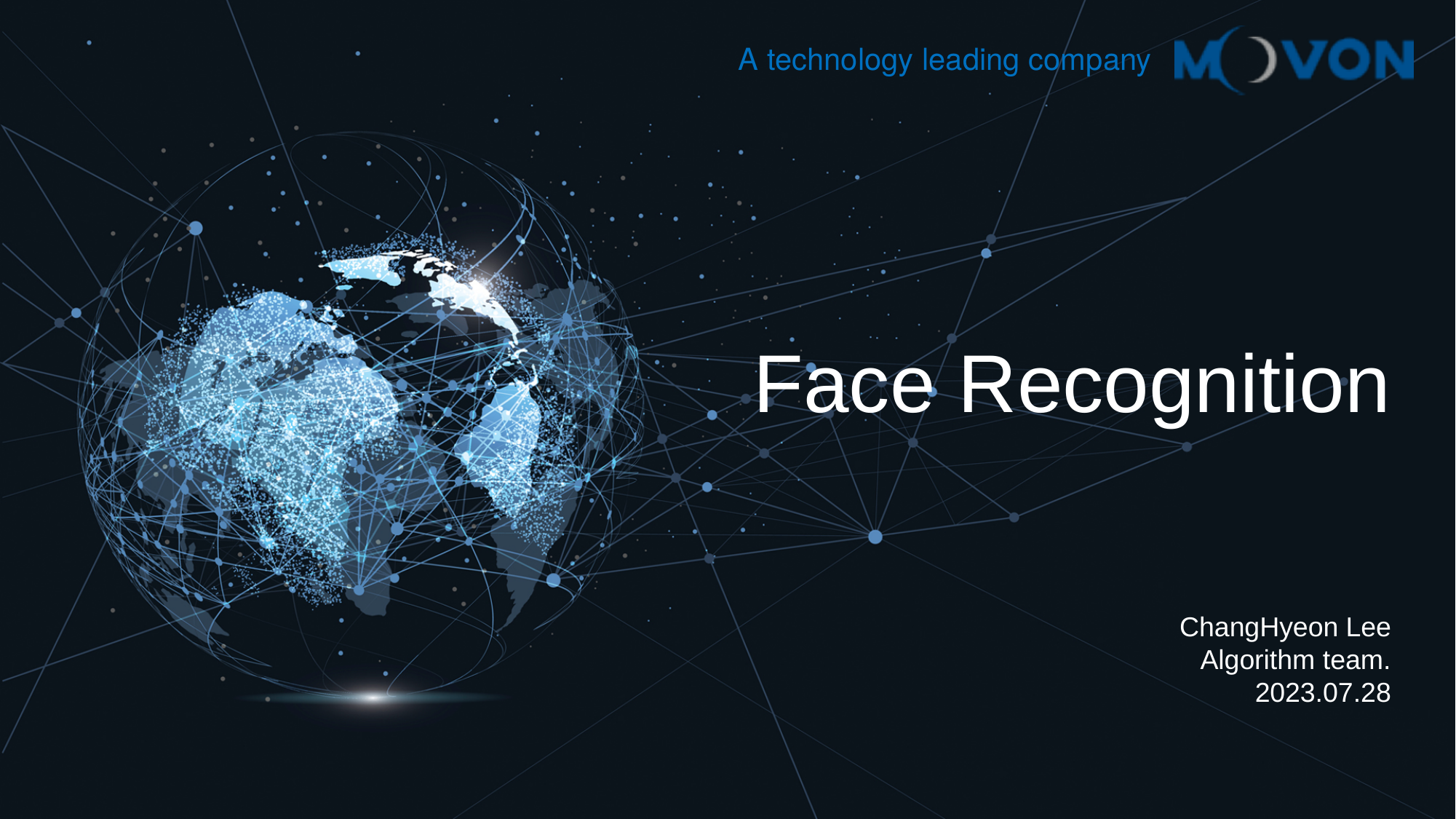

# Face Recognition
ChangHyeon Lee
Algorithm team.
2023.07.28